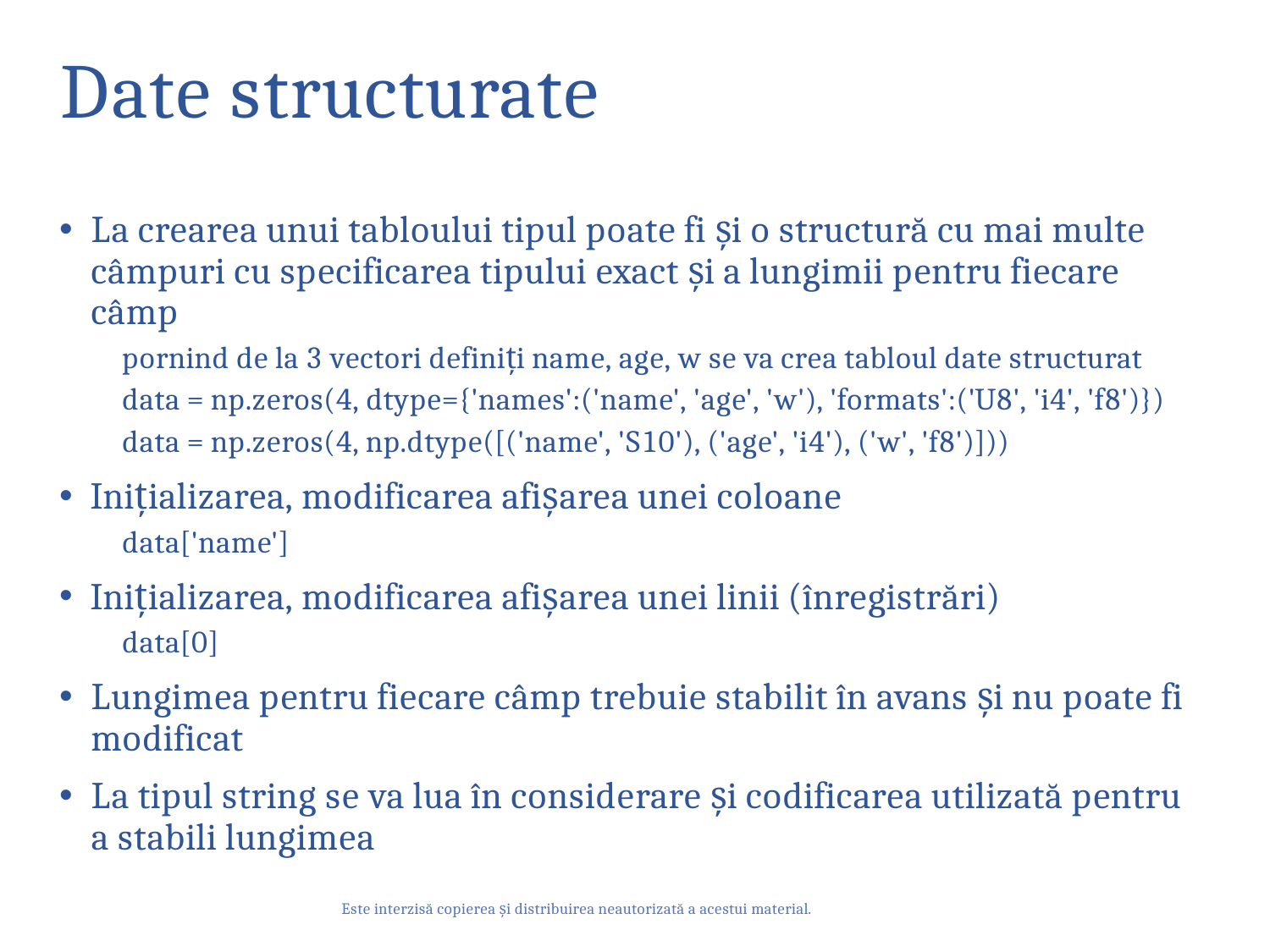

# Date structurate
La crearea unui tabloului tipul poate fi și o structură cu mai multe câmpuri cu specificarea tipului exact și a lungimii pentru fiecare câmp
pornind de la 3 vectori definiți name, age, w se va crea tabloul date structurat
data = np.zeros(4, dtype={'names':('name', 'age', 'w'), 'formats':('U8', 'i4', 'f8')})
data = np.zeros(4, np.dtype([('name', 'S10'), ('age', 'i4'), ('w', 'f8')]))
Inițializarea, modificarea afișarea unei coloane
data['name']
Inițializarea, modificarea afișarea unei linii (înregistrări)
data[0]
Lungimea pentru fiecare câmp trebuie stabilit în avans și nu poate fi modificat
La tipul string se va lua în considerare și codificarea utilizată pentru a stabili lungimea